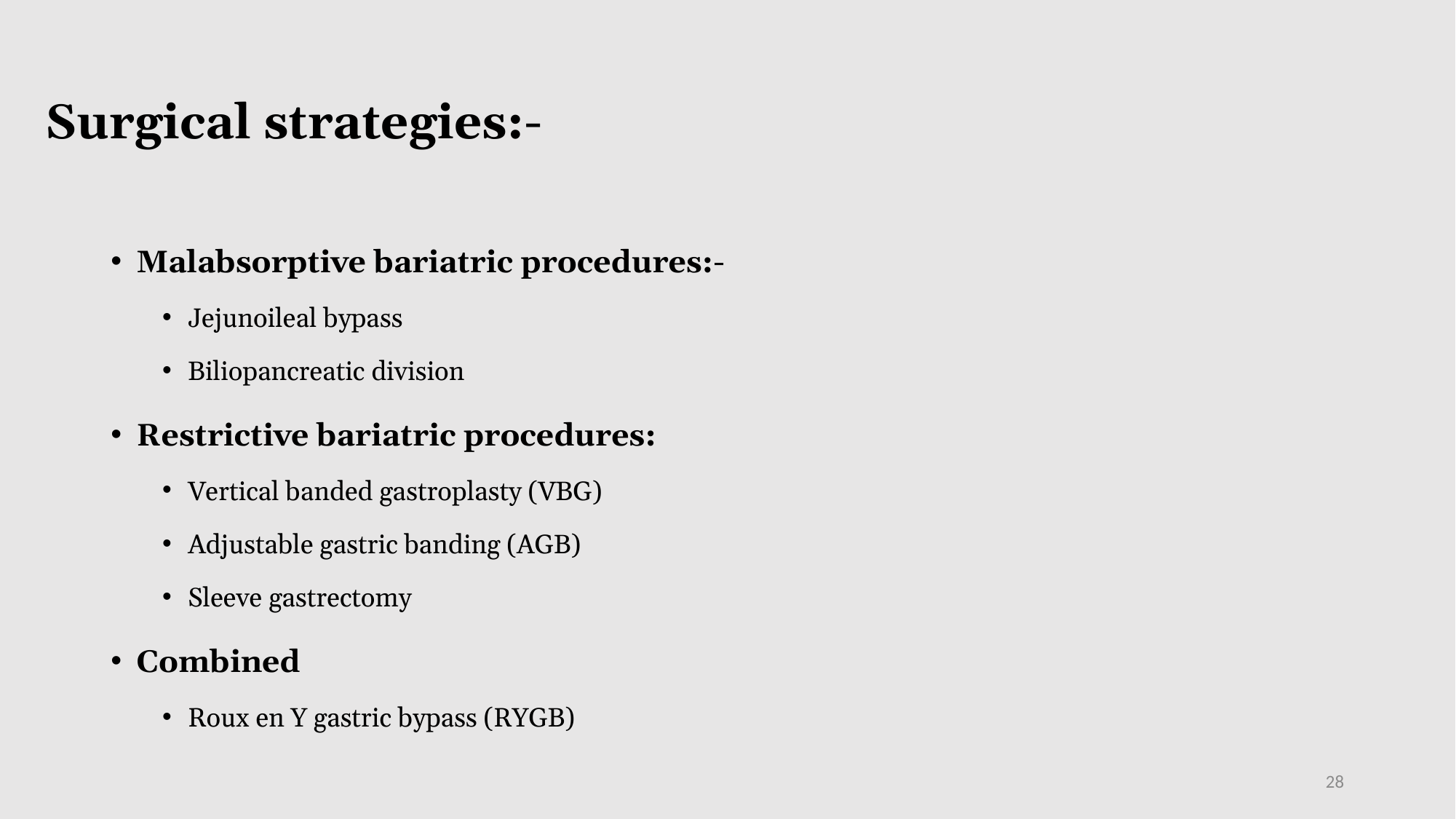

# Surgical strategies:-
Malabsorptive bariatric procedures:-
Jejunoileal bypass
Biliopancreatic division
Restrictive bariatric procedures:
Vertical banded gastroplasty (VBG)
Adjustable gastric banding (AGB)
Sleeve gastrectomy
Combined
Roux en Y gastric bypass (RYGB)
28